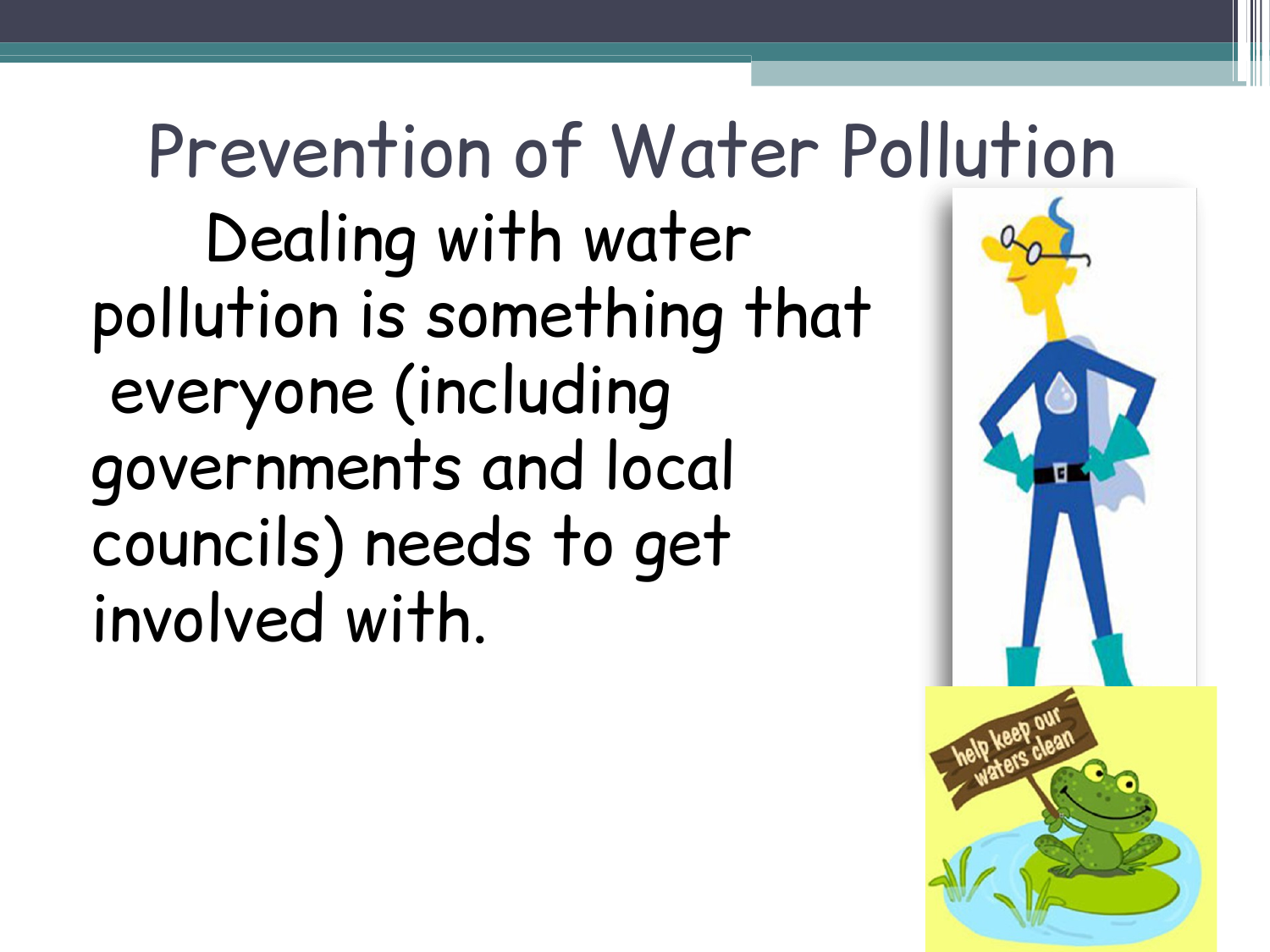

# Prevention of Water Pollution

Dealing with water  pollution is something that  everyone (including  governments and local  councils) needs to get  involved with.